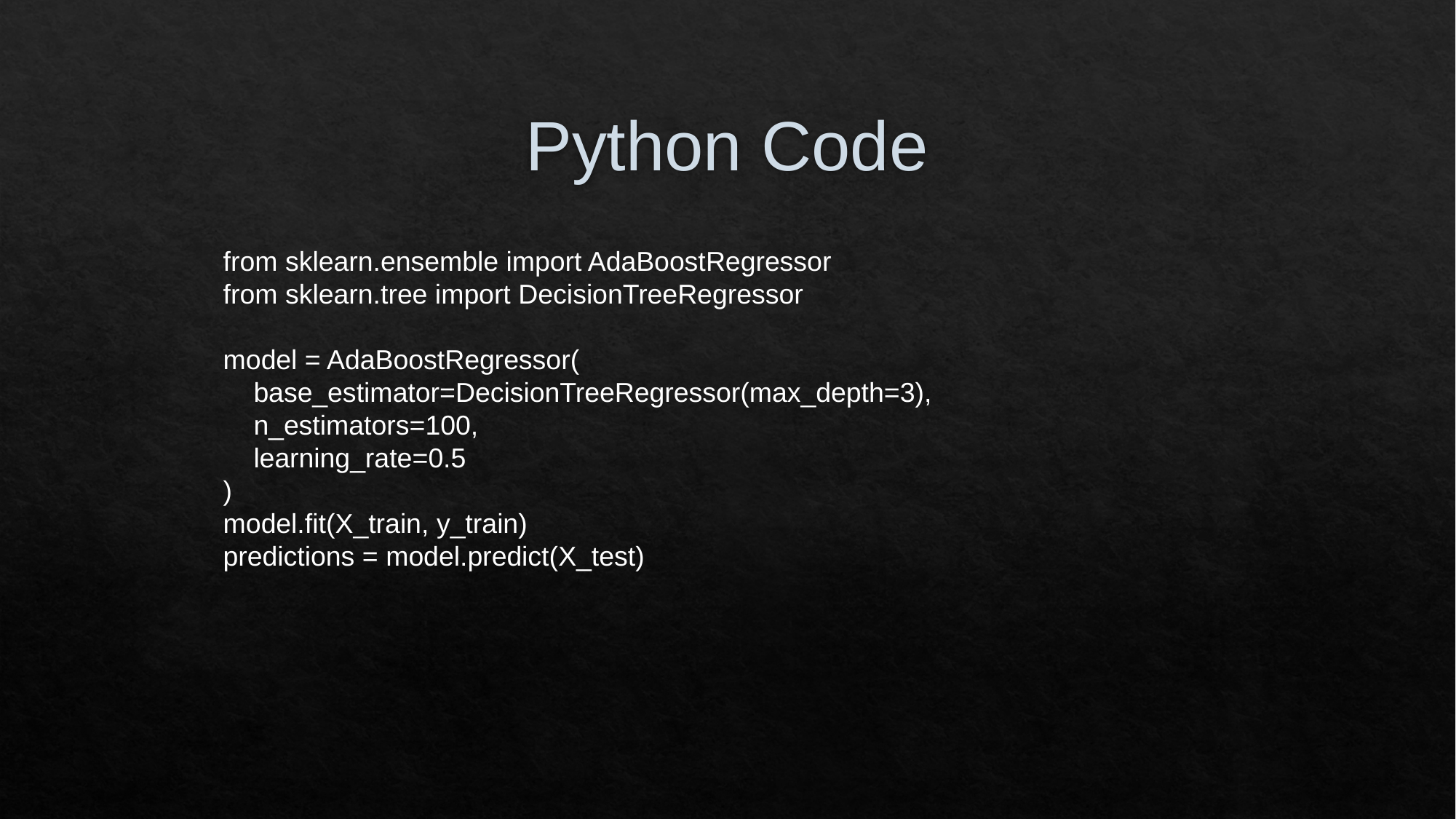

# Python Code
from sklearn.ensemble import AdaBoostRegressor
from sklearn.tree import DecisionTreeRegressor

model = AdaBoostRegressor(
    base_estimator=DecisionTreeRegressor(max_depth=3),
    n_estimators=100,
    learning_rate=0.5
)
model.fit(X_train, y_train)
predictions = model.predict(X_test)